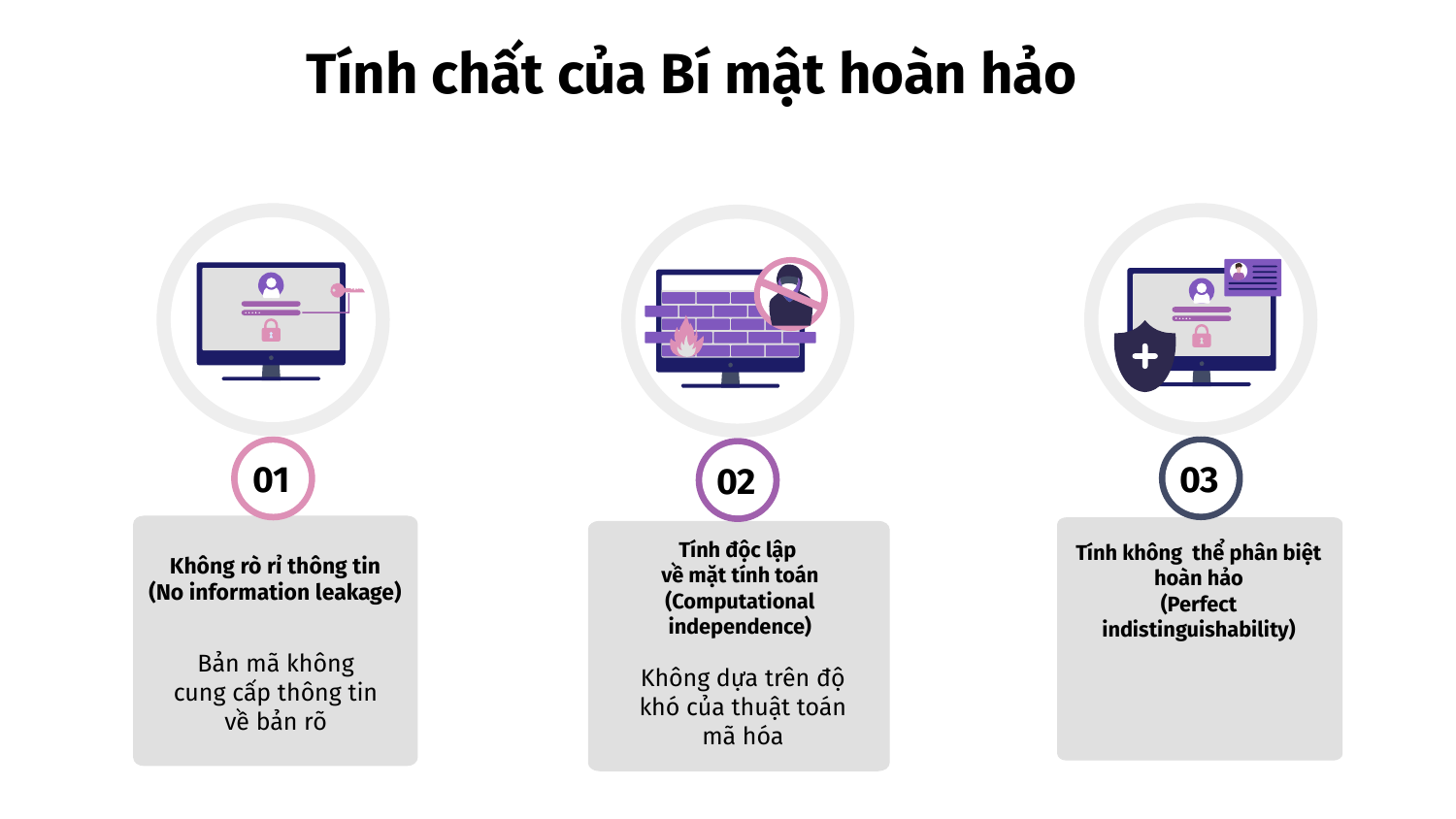

# Tính chất của Bí mật hoàn hảo

03
01
02

Tính độc lập
về mặt tính toán
(Computational independence)
Không dựa trên độ khó của thuật toán mã hóa
Tính không  thể phân biệt hoàn hảo
(Perfect indistinguishability)

Không rò rỉ thông tin
(No information leakage)
Bản mã không cung cấp thông tin về bản rõ